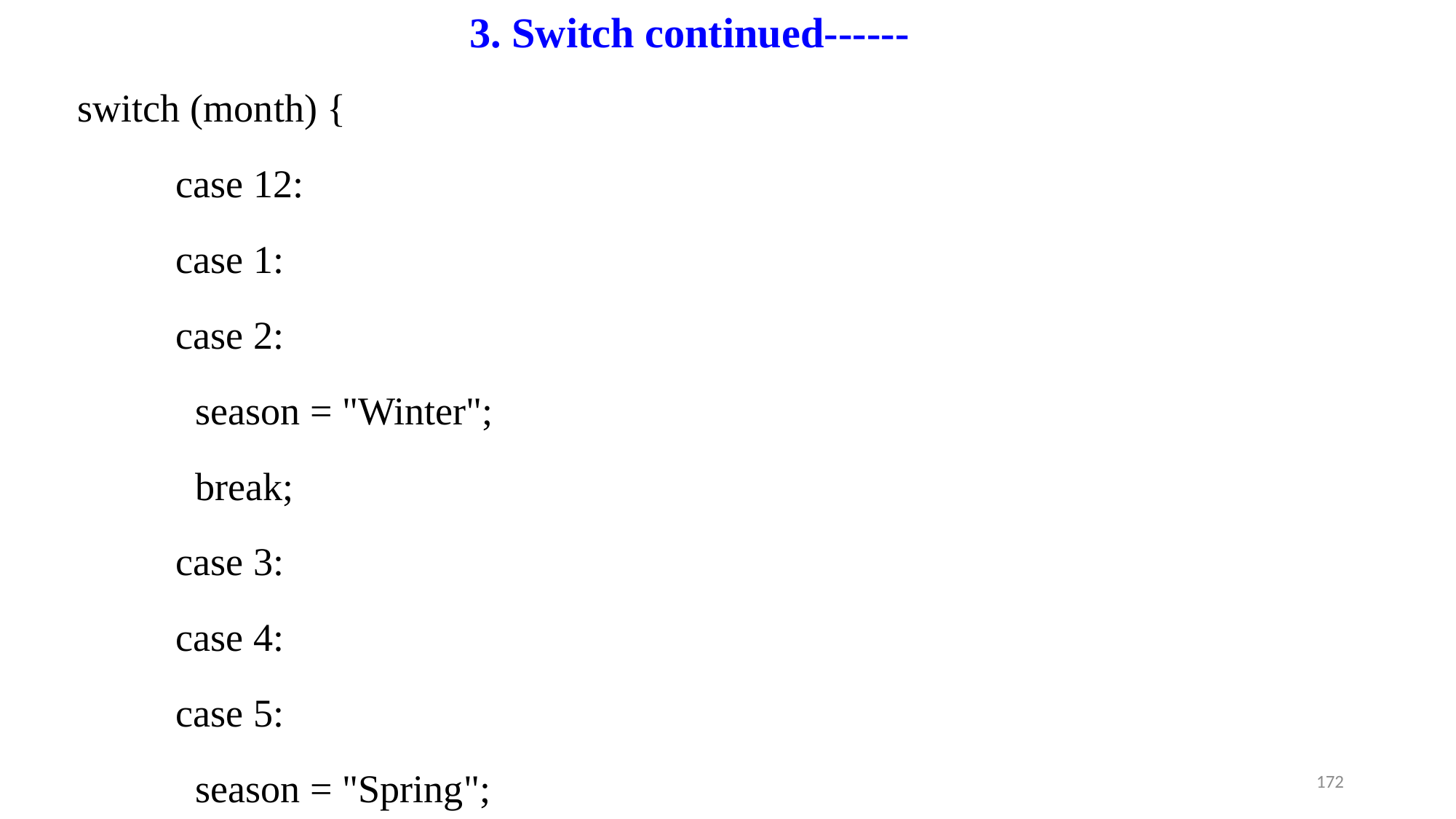

3. Switch continued------
switch (month) {
          case 12:
          case 1:
          case 2:
            season = "Winter";
            break;
          case 3:
          case 4:
          case 5:
            season = "Spring";

172